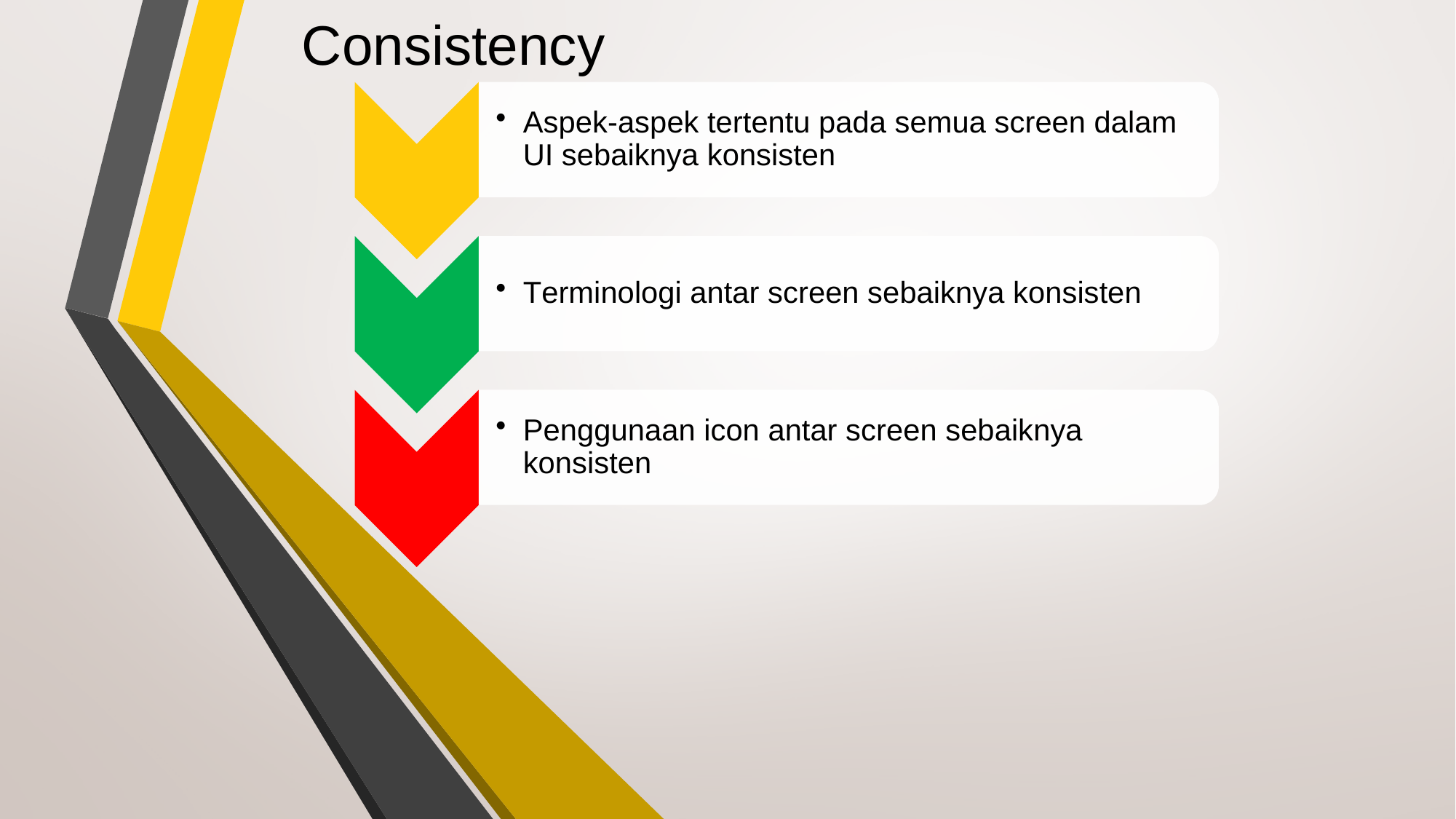

# Consistency

Aspek-aspek tertentu pada semua screen dalam UI sebaiknya konsisten

Terminologi antar screen sebaiknya konsisten

Penggunaan icon antar screen sebaiknya konsisten